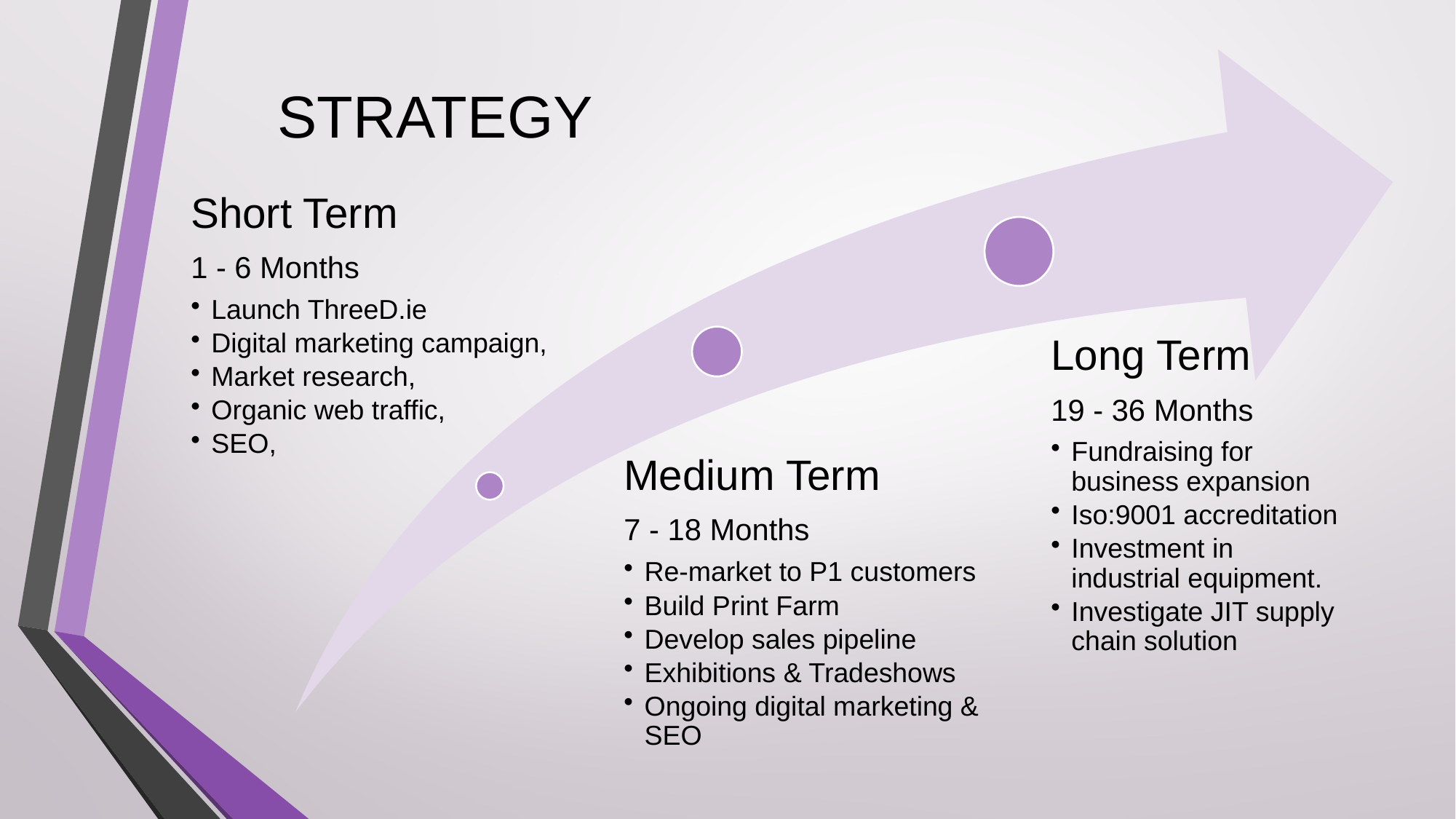

Strategy

Short Term
1 - 6 Months
Launch ThreeD.ie
Digital marketing campaign,
Market research,
Organic web traffic,
SEO,

Long Term
19 - 36 Months
Fundraising for business expansion
Iso:9001 accreditation
Investment in industrial equipment.
Investigate JIT supply chain solution

Medium Term
7 - 18 Months
Re-market to P1 customers
Build Print Farm
Develop sales pipeline
Exhibitions & Tradeshows
Ongoing digital marketing & SEO